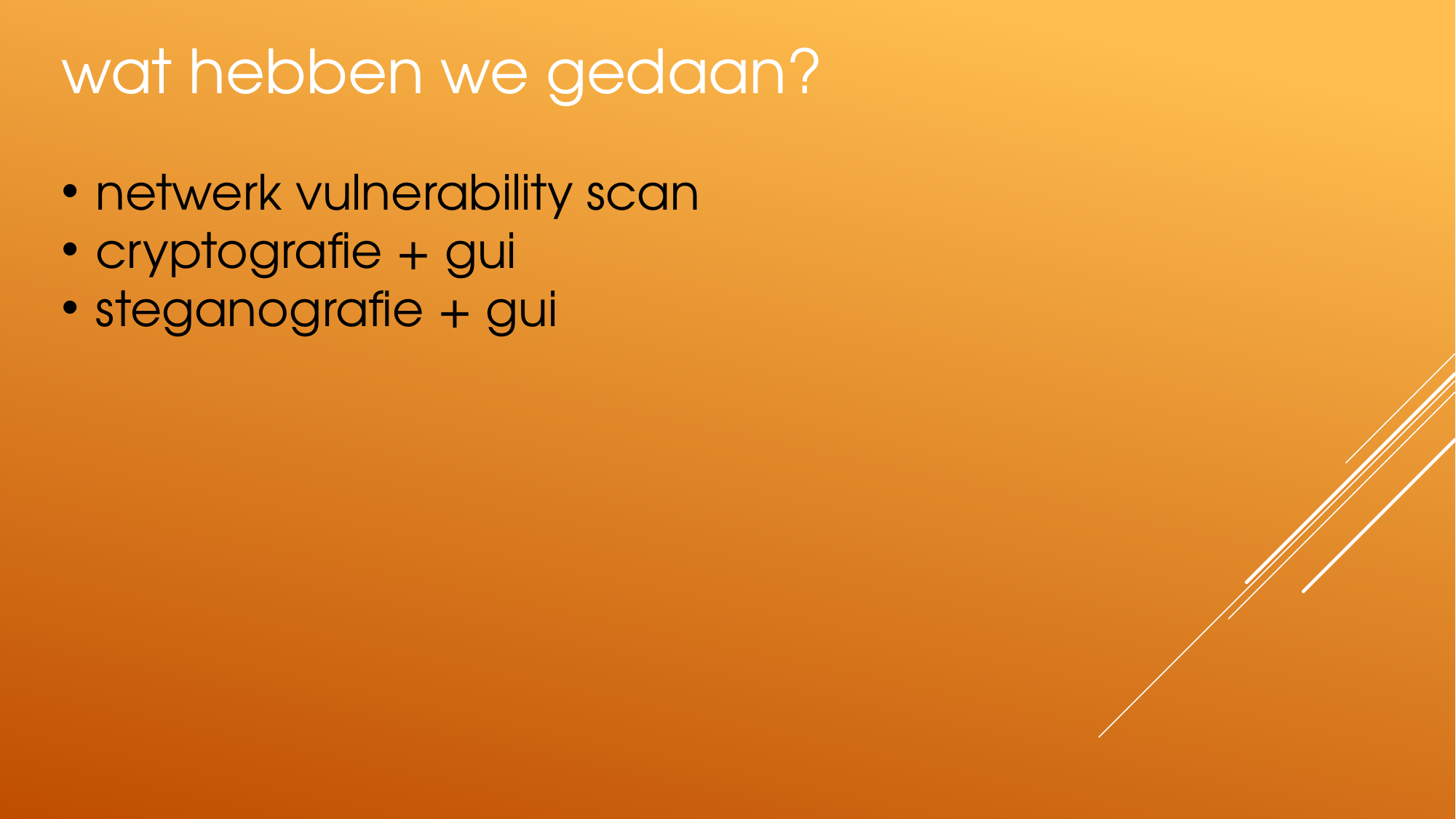

wat hebben we gedaan?
netwerk vulnerability scan
cryptografie + gui
steganografie + gui